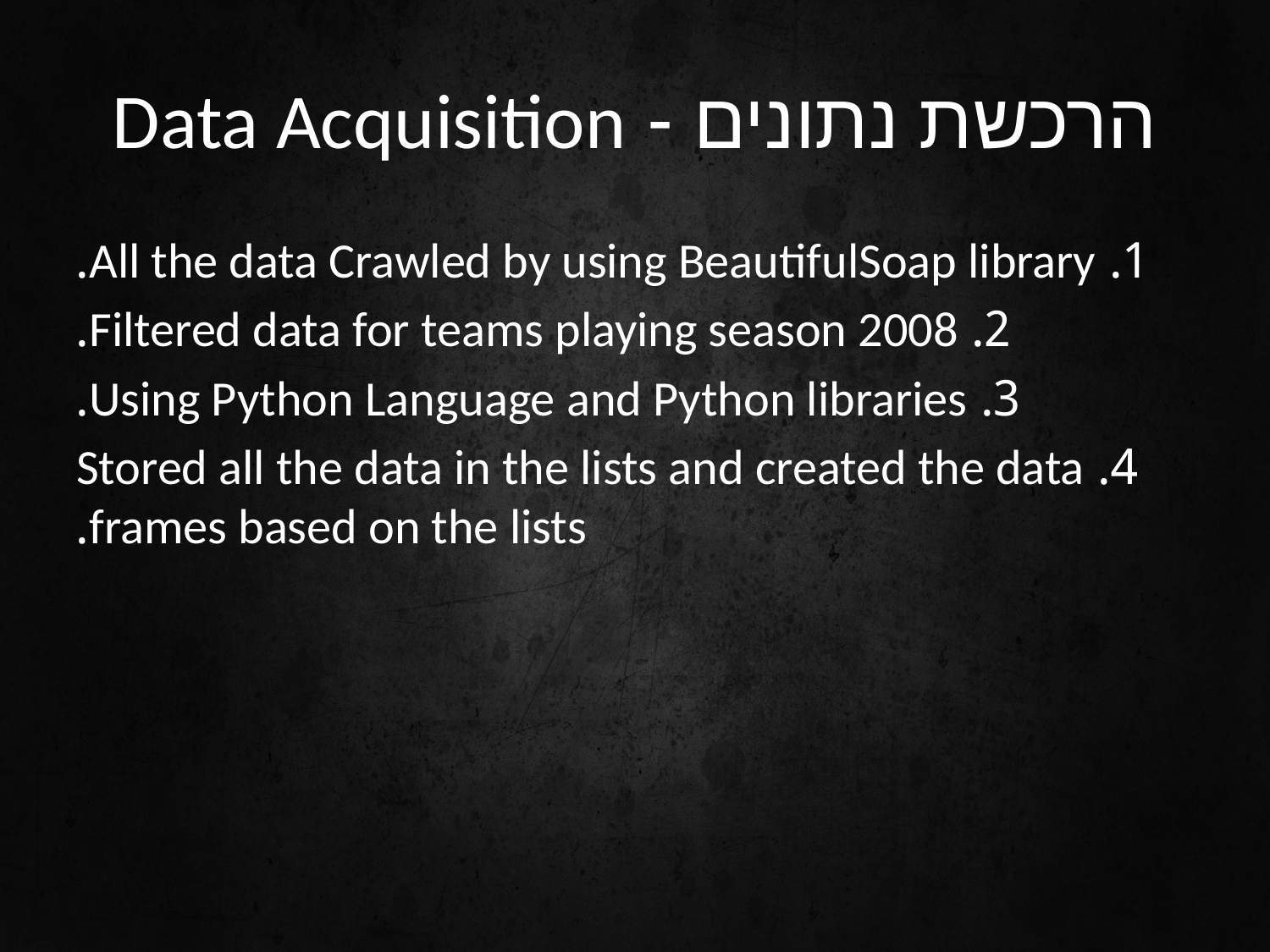

# הרכשת נתונים - Data Acquisition
1. All the data Crawled by using BeautifulSoap library.
2. Filtered data for teams playing season 2008.
3. Using Python Language and Python libraries.
4. Stored all the data in the lists and created the data frames based on the lists.